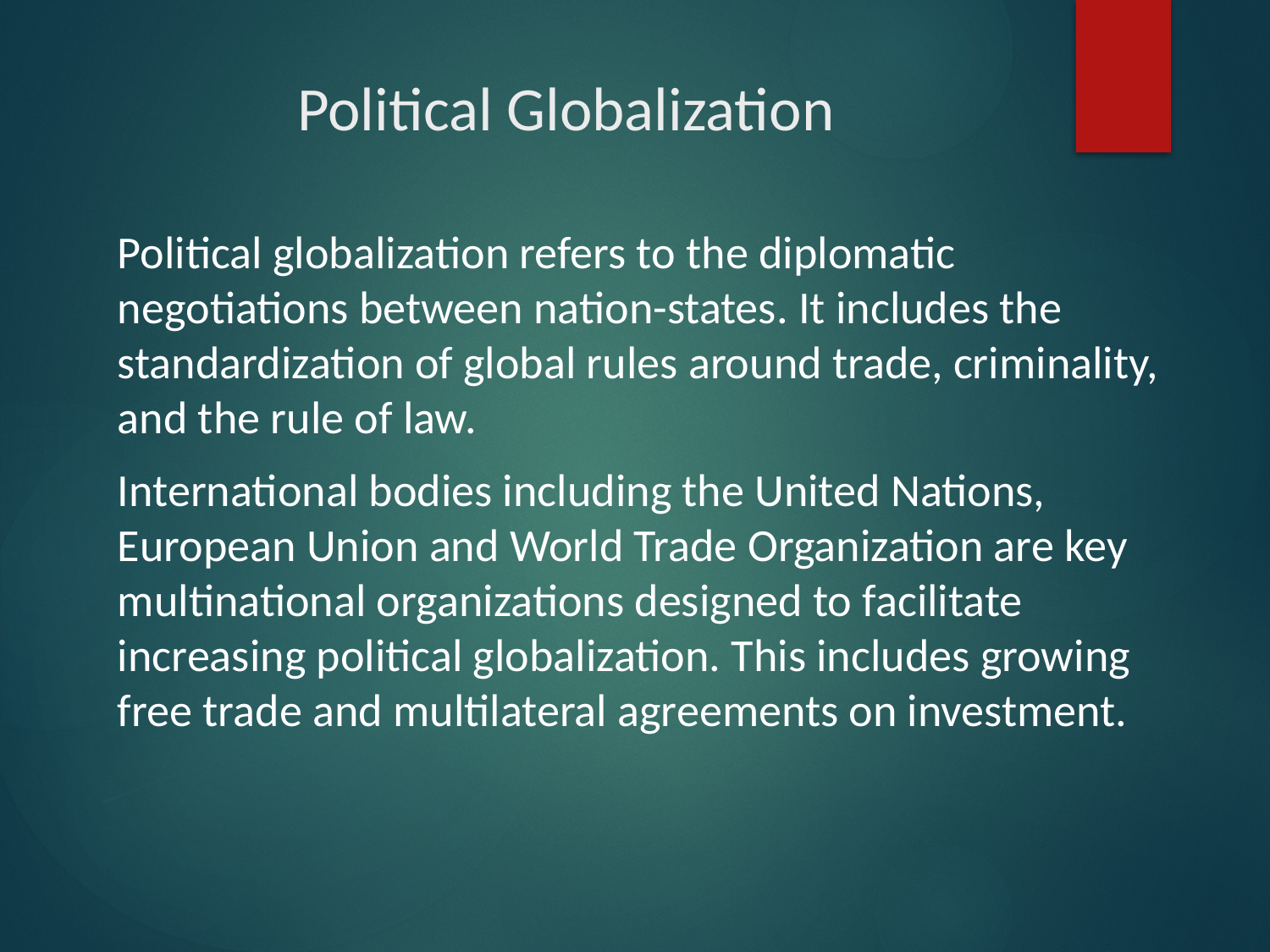

# Political Globalization
Political globalization refers to the diplomatic negotiations between nation-states. It includes the standardization of global rules around trade, criminality, and the rule of law.
International bodies including the United Nations, European Union and World Trade Organization are key multinational organizations designed to facilitate increasing political globalization. This includes growing free trade and multilateral agreements on investment.